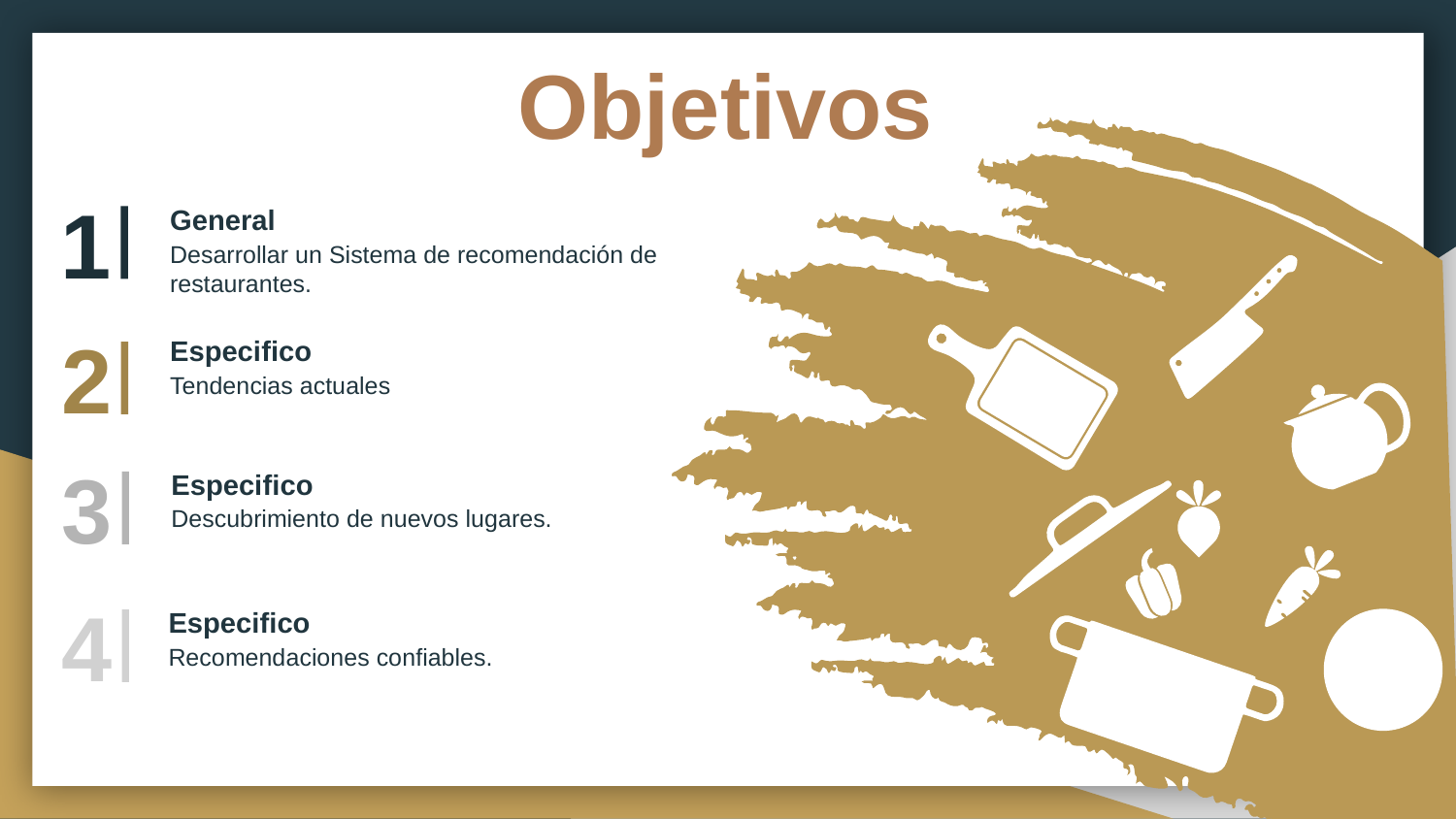

# Objetivos

1
General
Desarrollar un Sistema de recomendación de restaurantes.

2
Especifico
Tendencias actuales

3
Especifico
Descubrimiento de nuevos lugares.

Content  Here
You can simply impress your audience and add a unique zing and appeal to your Presentations.

4
Especifico
Recomendaciones confiables.

Content  Here
You can simply impress your audience and add a unique zing and appeal to your Presentations.